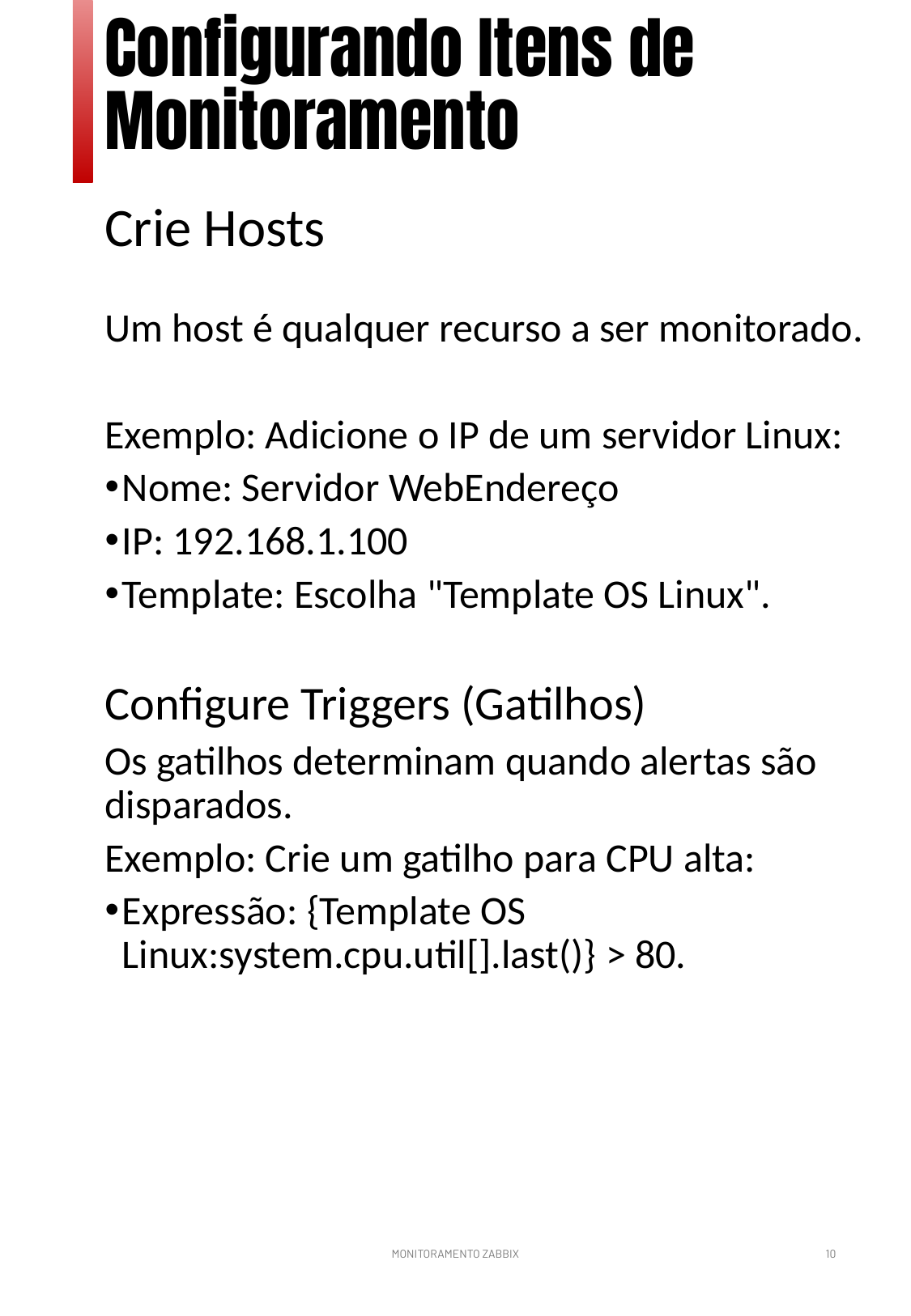

Configurando Itens de Monitoramento

# Crie Hosts
Um host é qualquer recurso a ser monitorado.

Exemplo: Adicione o IP de um servidor Linux:
Nome: Servidor WebEndereço
IP: 192.168.1.100
Template: Escolha "Template OS Linux".

Configure Triggers (Gatilhos)
Os gatilhos determinam quando alertas são disparados.
Exemplo: Crie um gatilho para CPU alta:
Expressão: {Template OS Linux:system.cpu.util[].last()} > 80.
MONITORAMENTO ZABBIX
10